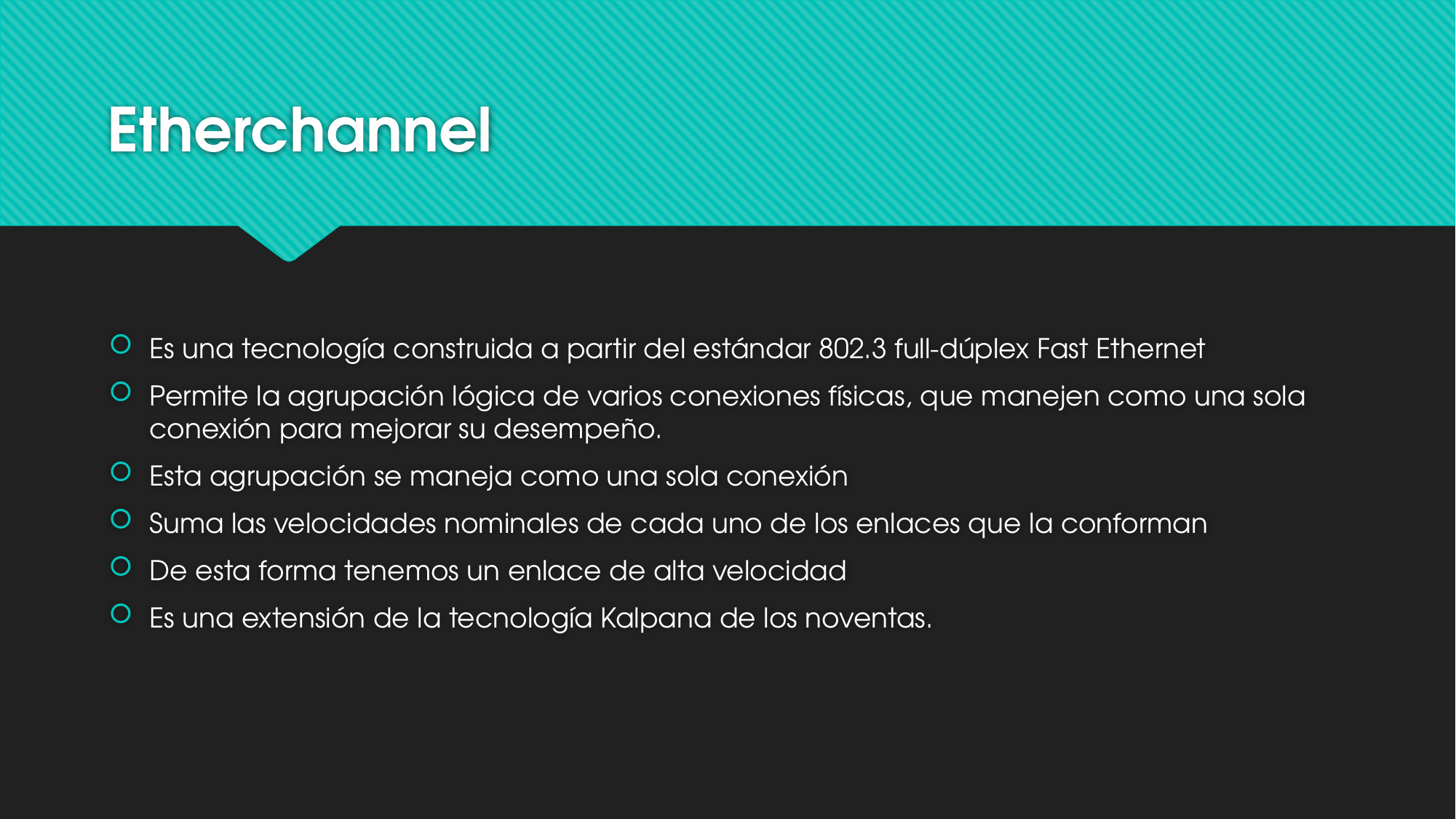

# Etherchannel
Es una tecnología construida a partir del estándar 802.3 full-dúplex Fast Ethernet
Permite la agrupación lógica de varios conexiones físicas, que manejen como una sola conexión para mejorar su desempeño.
Esta agrupación se maneja como una sola conexión
Suma las velocidades nominales de cada uno de los enlaces que la conforman
De esta forma tenemos un enlace de alta velocidad
Es una extensión de la tecnología Kalpana de los noventas.